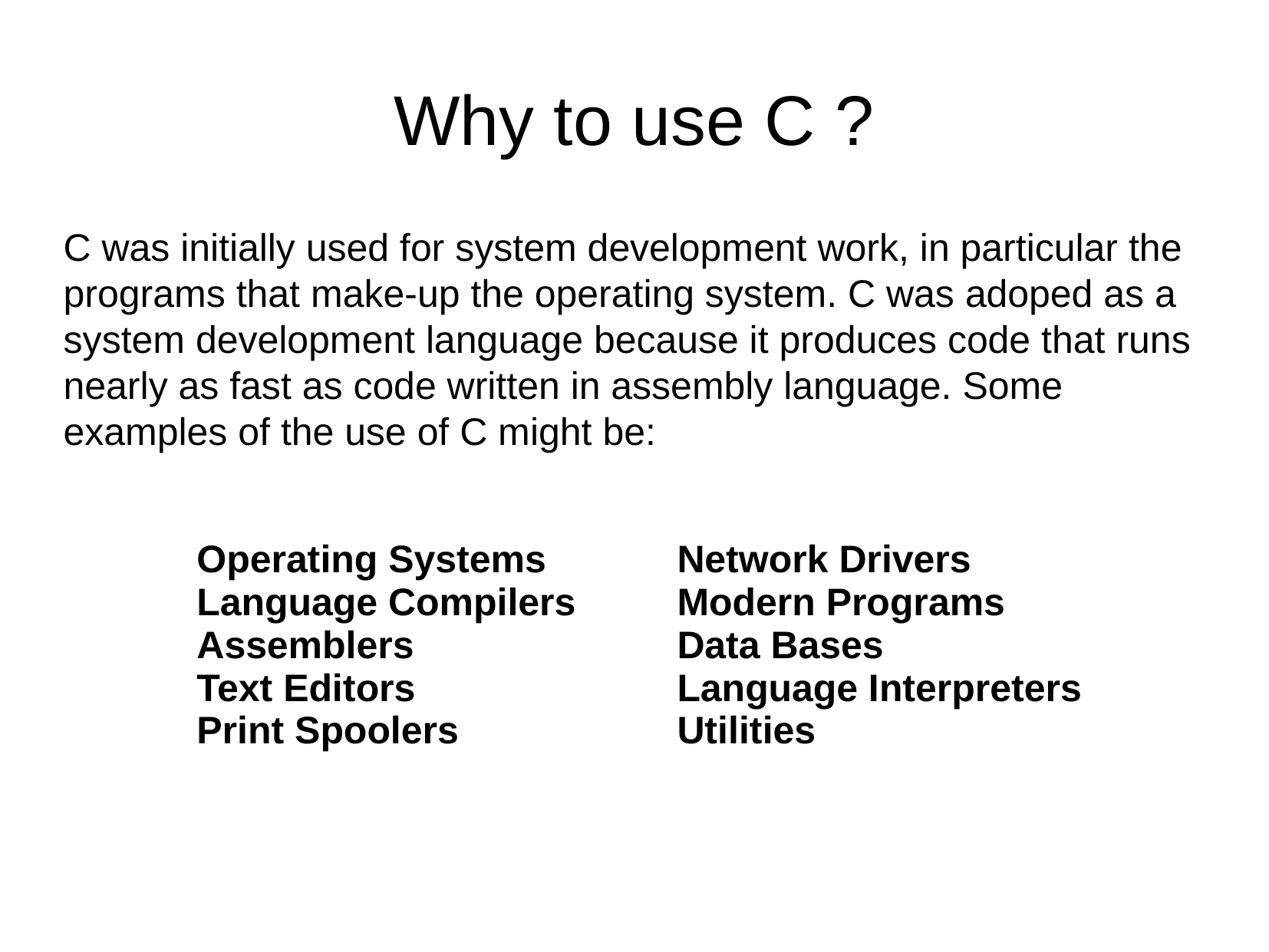

Why to use C ?
C was initially used for system development work, in particular the programs that make-up the operating system. C was adoped as a system development language because it produces code that runs nearly as fast as code written in assembly language. Some examples of the use of C might be:

| Operating Systems Language Compilers Assemblers Text Editors Print Spoolers | Network Drivers Modern Programs Data Bases Language Interpreters Utilities |
| --- | --- |